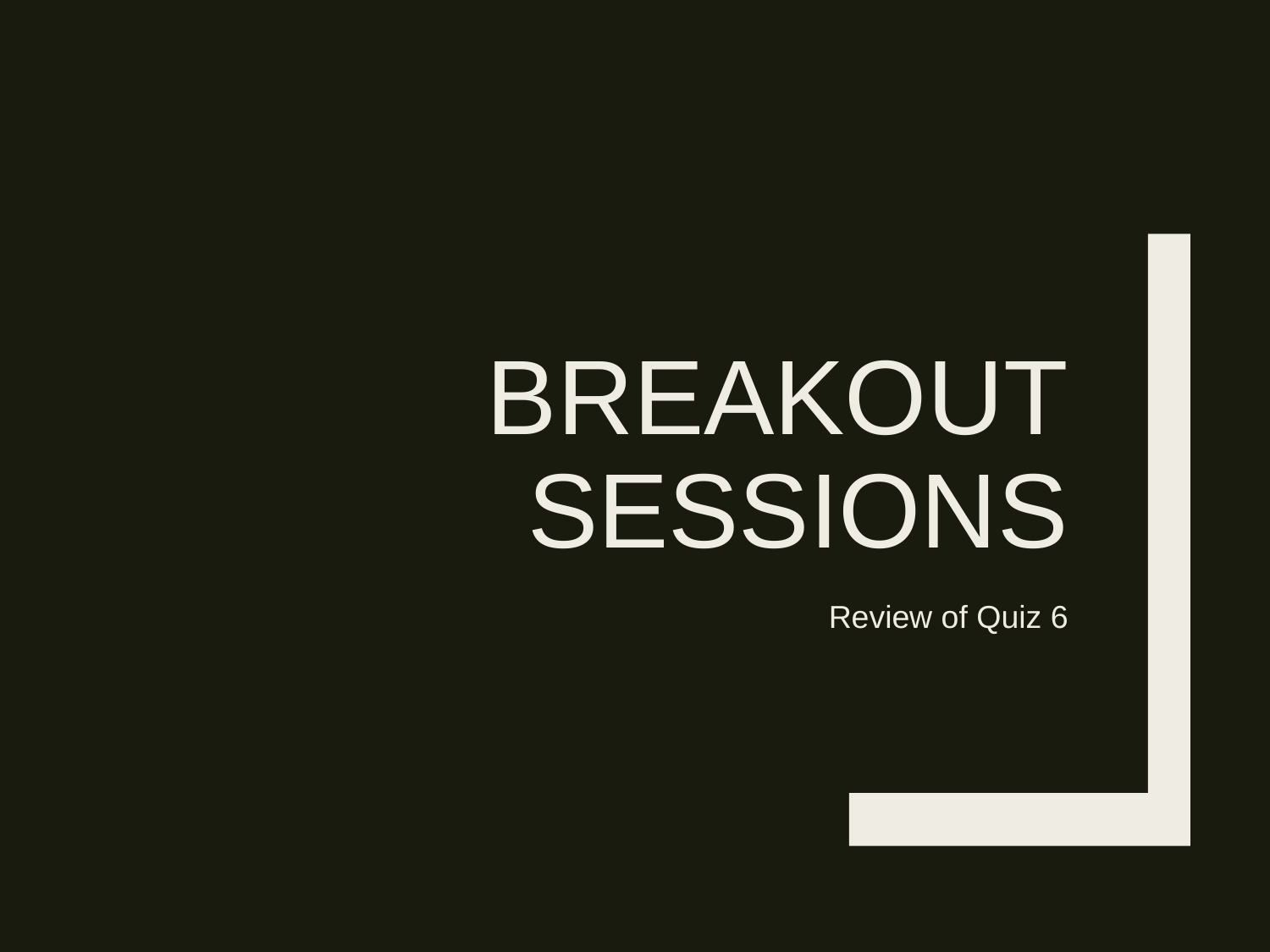

# BreakOUT Sessions
Review of Quiz 6